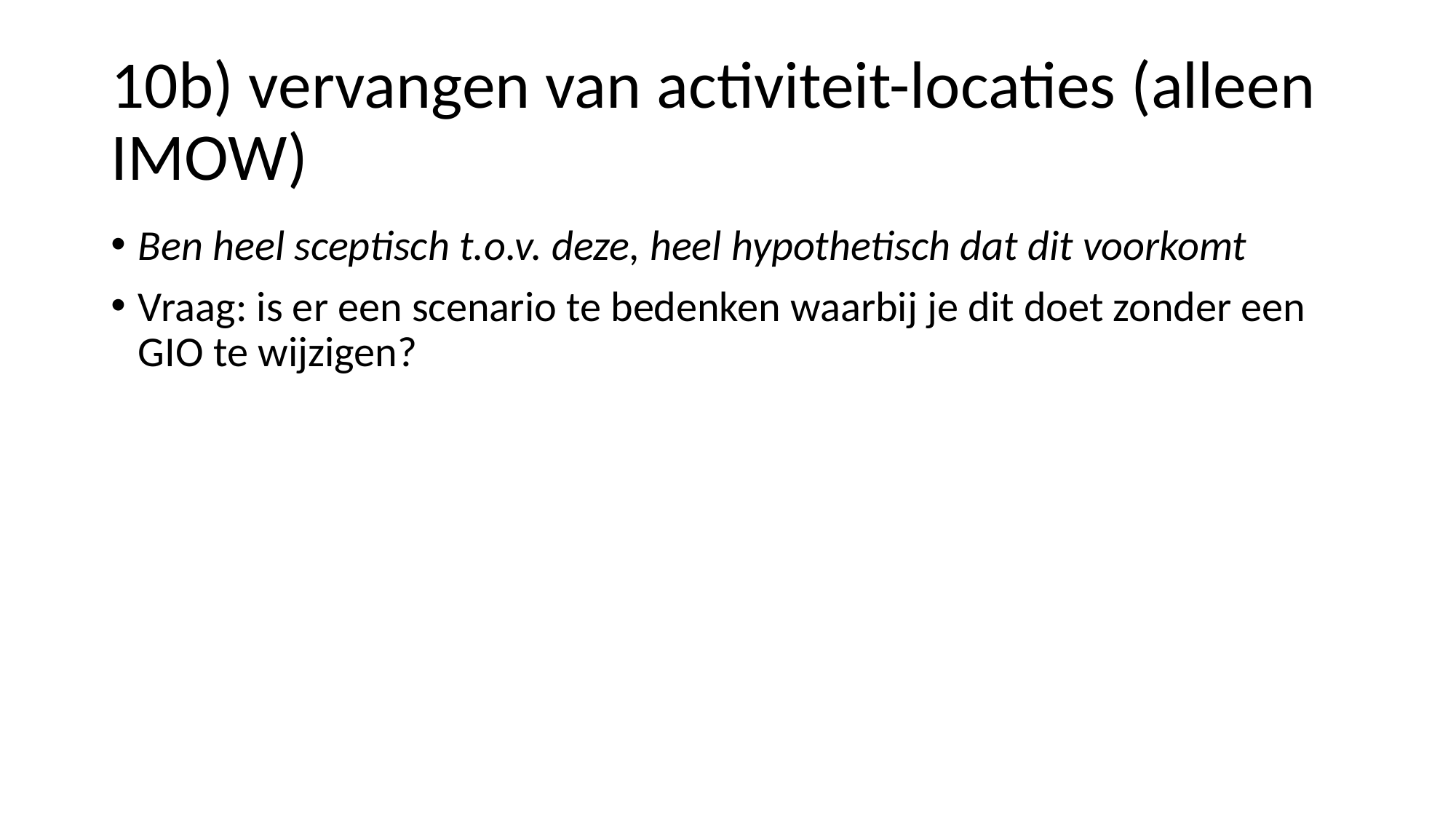

# 10b) vervangen van activiteit-locaties (alleen IMOW)
Ben heel sceptisch t.o.v. deze, heel hypothetisch dat dit voorkomt
Vraag: is er een scenario te bedenken waarbij je dit doet zonder een GIO te wijzigen?